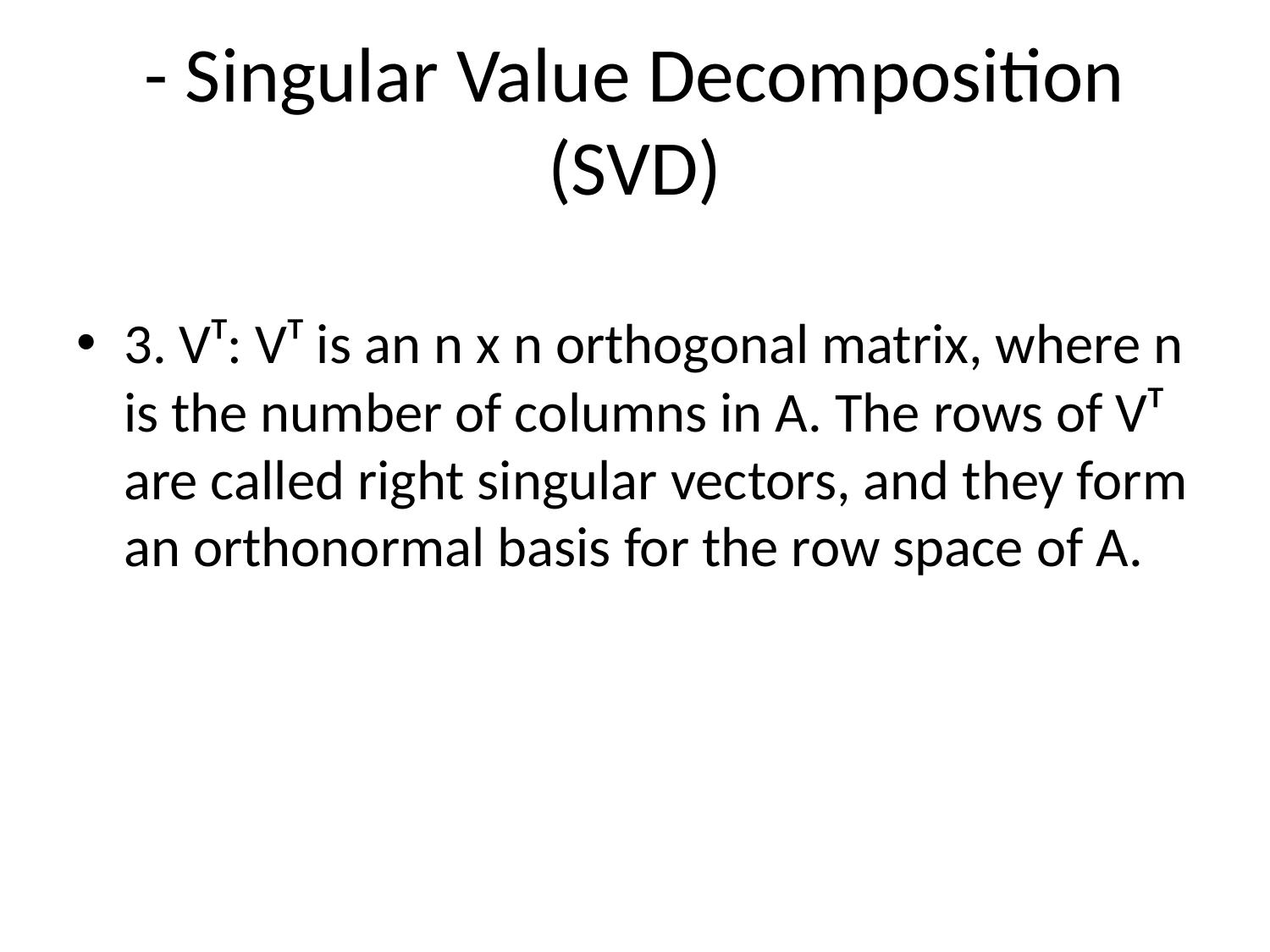

# - Singular Value Decomposition (SVD)

3. Vᵀ: Vᵀ is an n x n orthogonal matrix, where n is the number of columns in A. The rows of Vᵀ are called right singular vectors, and they form an orthonormal basis for the row space of A.